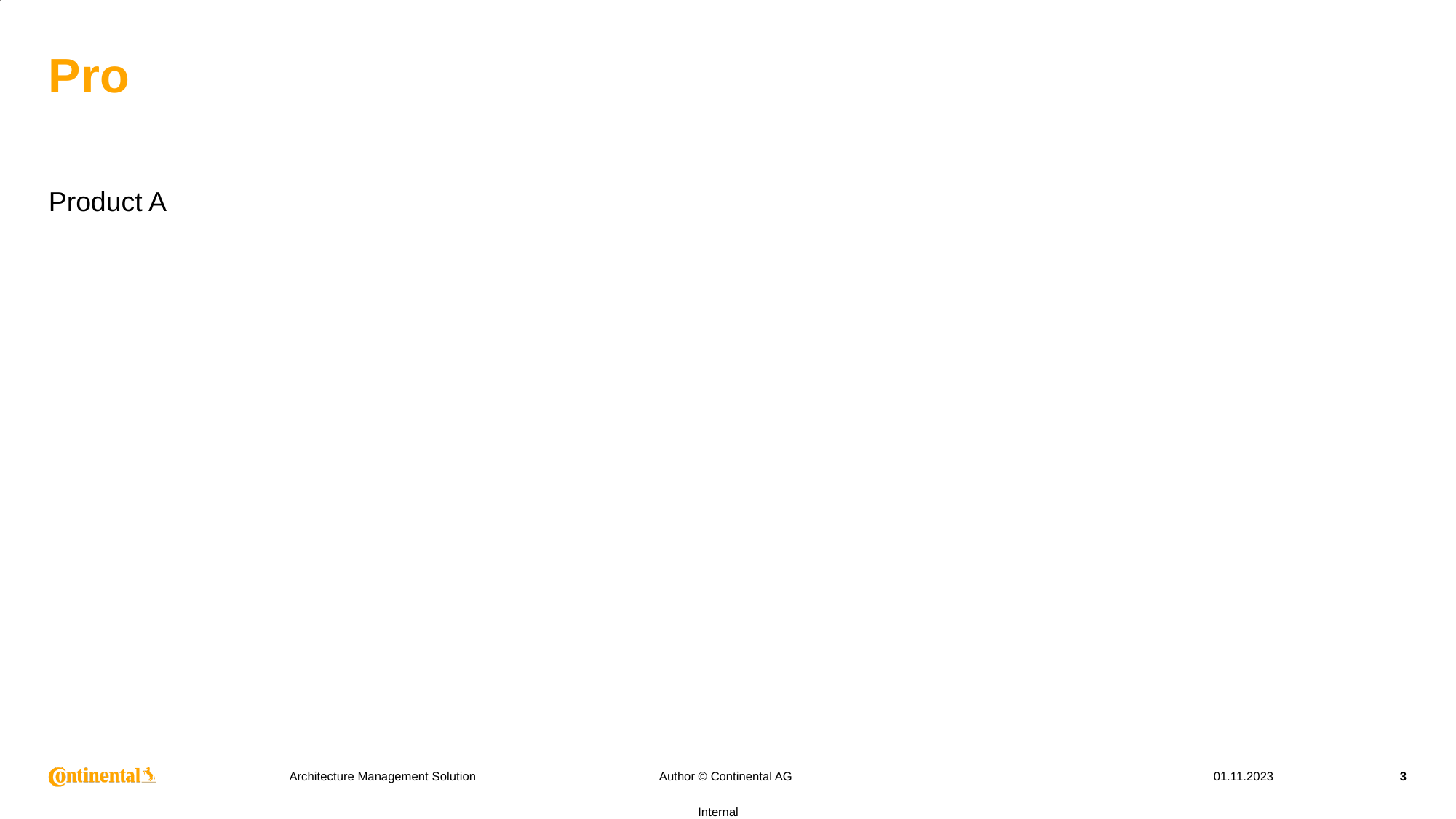

# Pro
Product A
Author © Continental AG
01.11.2023
3